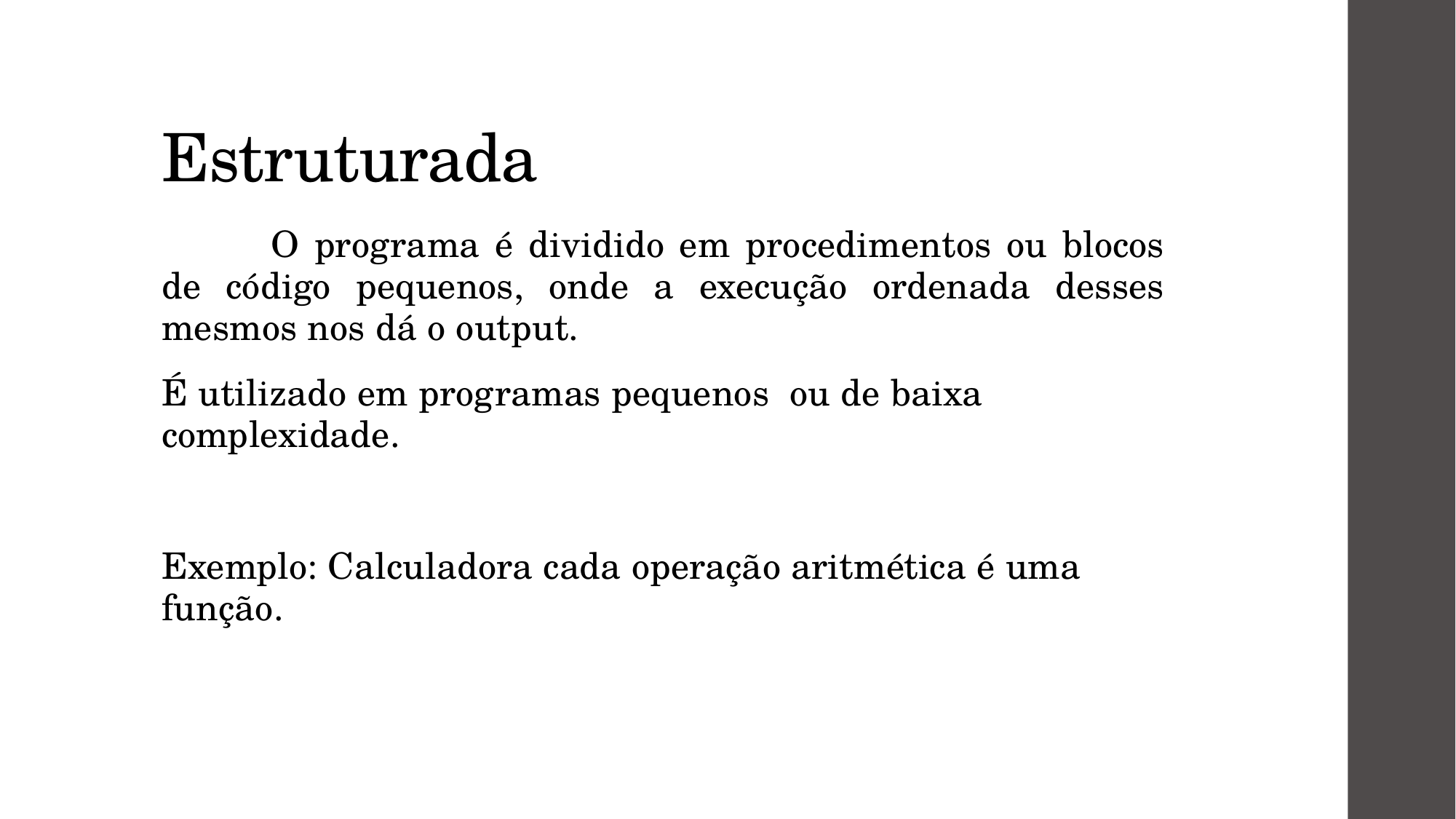

# Estruturada
	O programa é dividido em procedimentos ou blocos de código pequenos, onde a execução ordenada desses mesmos nos dá o output.
É utilizado em programas pequenos  ou de baixa complexidade.

Exemplo: Calculadora cada operação aritmética é uma função.